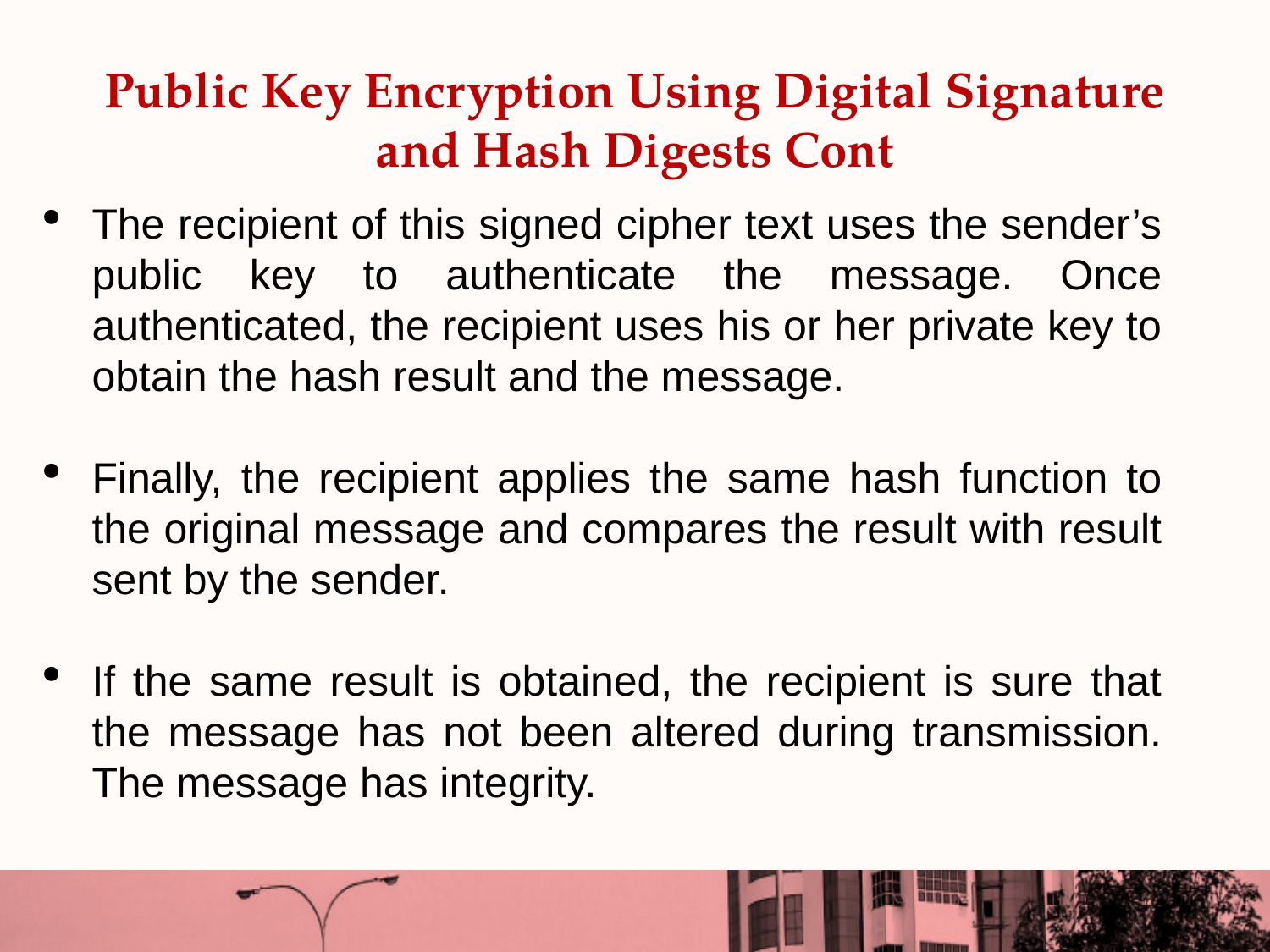

Public Key Encryption Using Digital Signature and Hash Digests Cont
The recipient of this signed cipher text uses the sender’s public key to authenticate the message. Once authenticated, the recipient uses his or her private key to obtain the hash result and the message.

Finally, the recipient applies the same hash function to the original message and compares the result with result sent by the sender.

If the same result is obtained, the recipient is sure that the message has not been altered during transmission. The message has integrity.